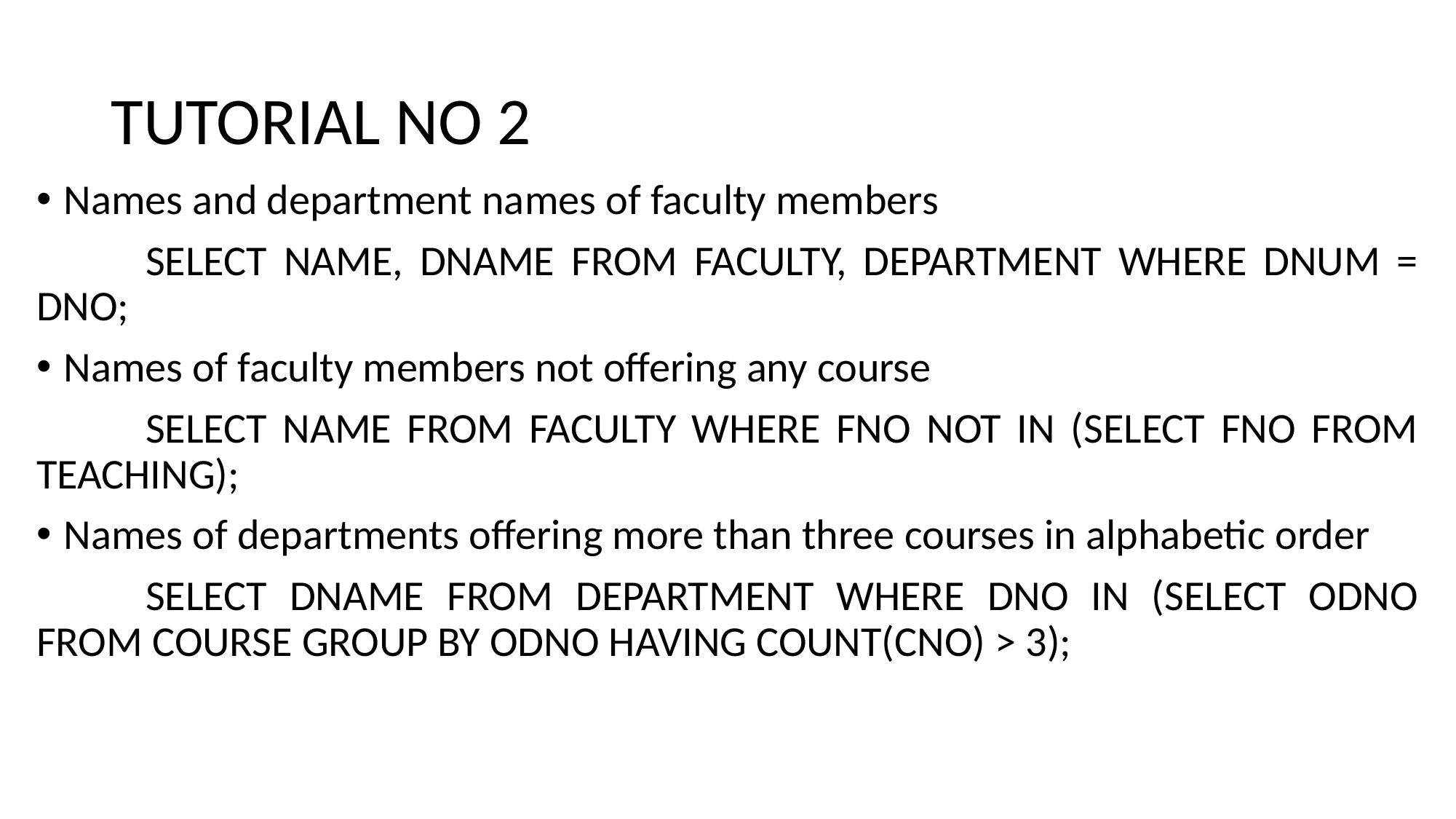

# TUTORIAL NO 2
Names and department names of faculty members
	SELECT NAME, DNAME FROM FACULTY, DEPARTMENT WHERE DNUM = DNO;
Names of faculty members not offering any course
	SELECT NAME FROM FACULTY WHERE FNO NOT IN (SELECT FNO FROM TEACHING);
Names of departments offering more than three courses in alphabetic order
	SELECT DNAME FROM DEPARTMENT WHERE DNO IN (SELECT ODNO FROM COURSE GROUP BY ODNO HAVING COUNT(CNO) > 3);